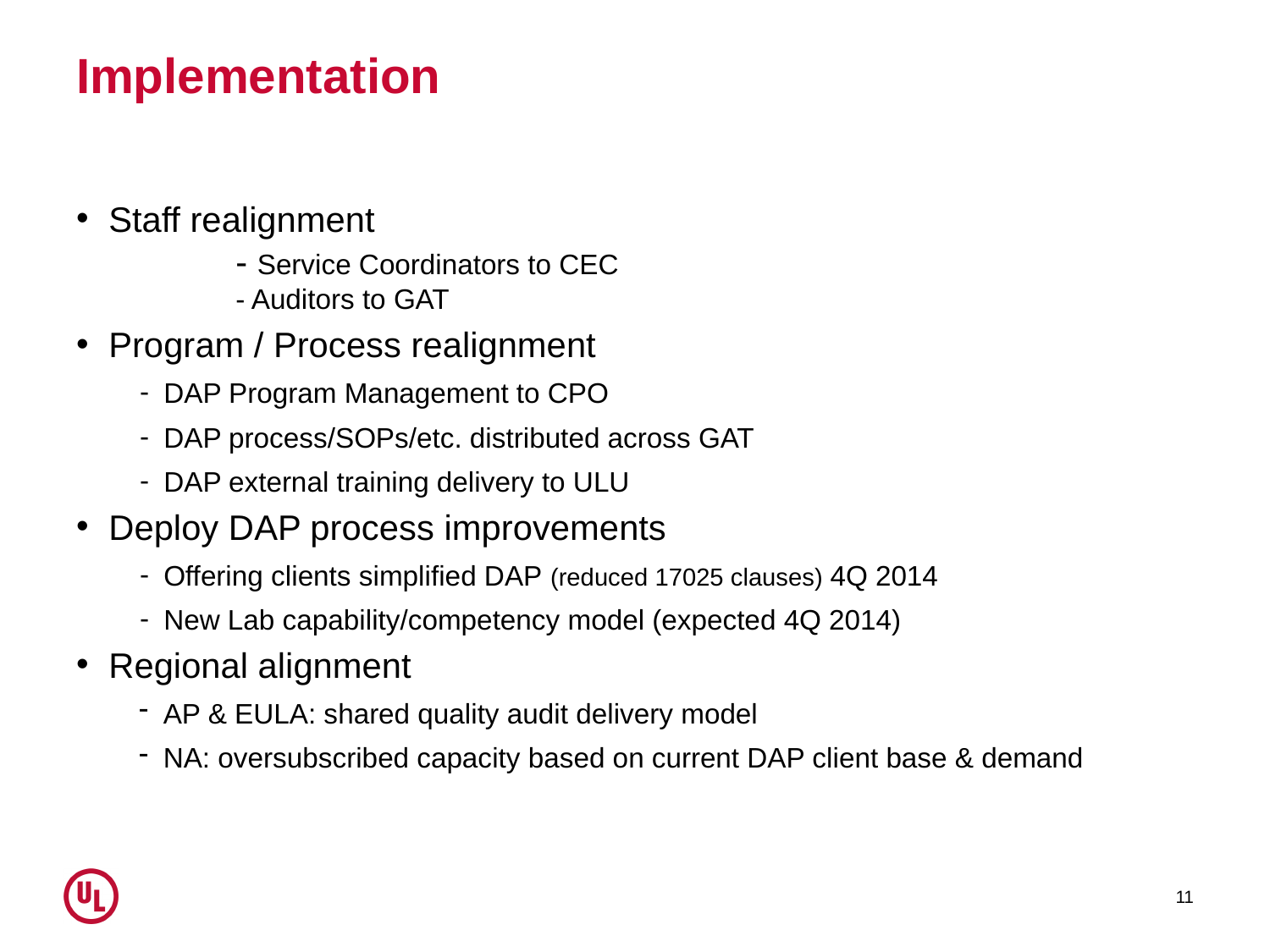

# Implementation
Staff realignment
	- Service Coordinators to CEC
	- Auditors to GAT
Program / Process realignment
DAP Program Management to CPO
DAP process/SOPs/etc. distributed across GAT
DAP external training delivery to ULU
Deploy DAP process improvements
Offering clients simplified DAP (reduced 17025 clauses) 4Q 2014
New Lab capability/competency model (expected 4Q 2014)
Regional alignment
AP & EULA: shared quality audit delivery model
NA: oversubscribed capacity based on current DAP client base & demand

11